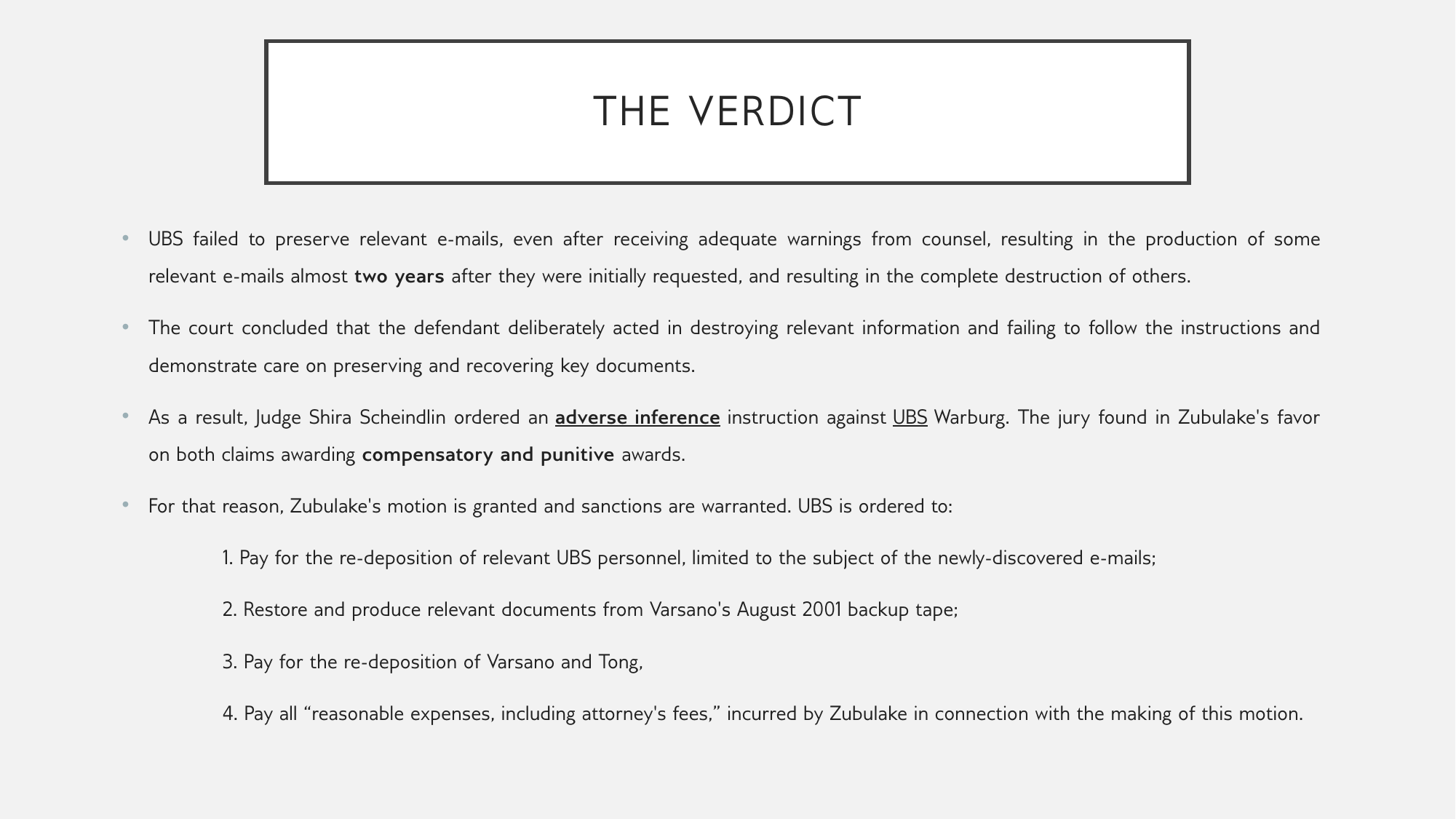

# THE VERDICT
UBS failed to preserve relevant e-mails, even after receiving adequate warnings from counsel, resulting in the production of some relevant e-mails almost two years after they were initially requested, and resulting in the complete destruction of others.
The court concluded that the defendant deliberately acted in destroying relevant information and failing to follow the instructions and demonstrate care on preserving and recovering key documents.
As a result, Judge Shira Scheindlin ordered an adverse inference instruction against UBS Warburg. The jury found in Zubulake's favor on both claims awarding compensatory and punitive awards.
For that reason, Zubulake's motion is granted and sanctions are warranted. UBS is ordered to:
            1. Pay for the re-deposition of relevant UBS personnel, limited to the subject of the newly-discovered e-mails;
            2. Restore and produce relevant documents from Varsano's August 2001 backup tape;
            3. Pay for the re-deposition of Varsano and Tong,
            4. Pay all “reasonable expenses, including attorney's fees,” incurred by Zubulake in connection with the making of this motion.